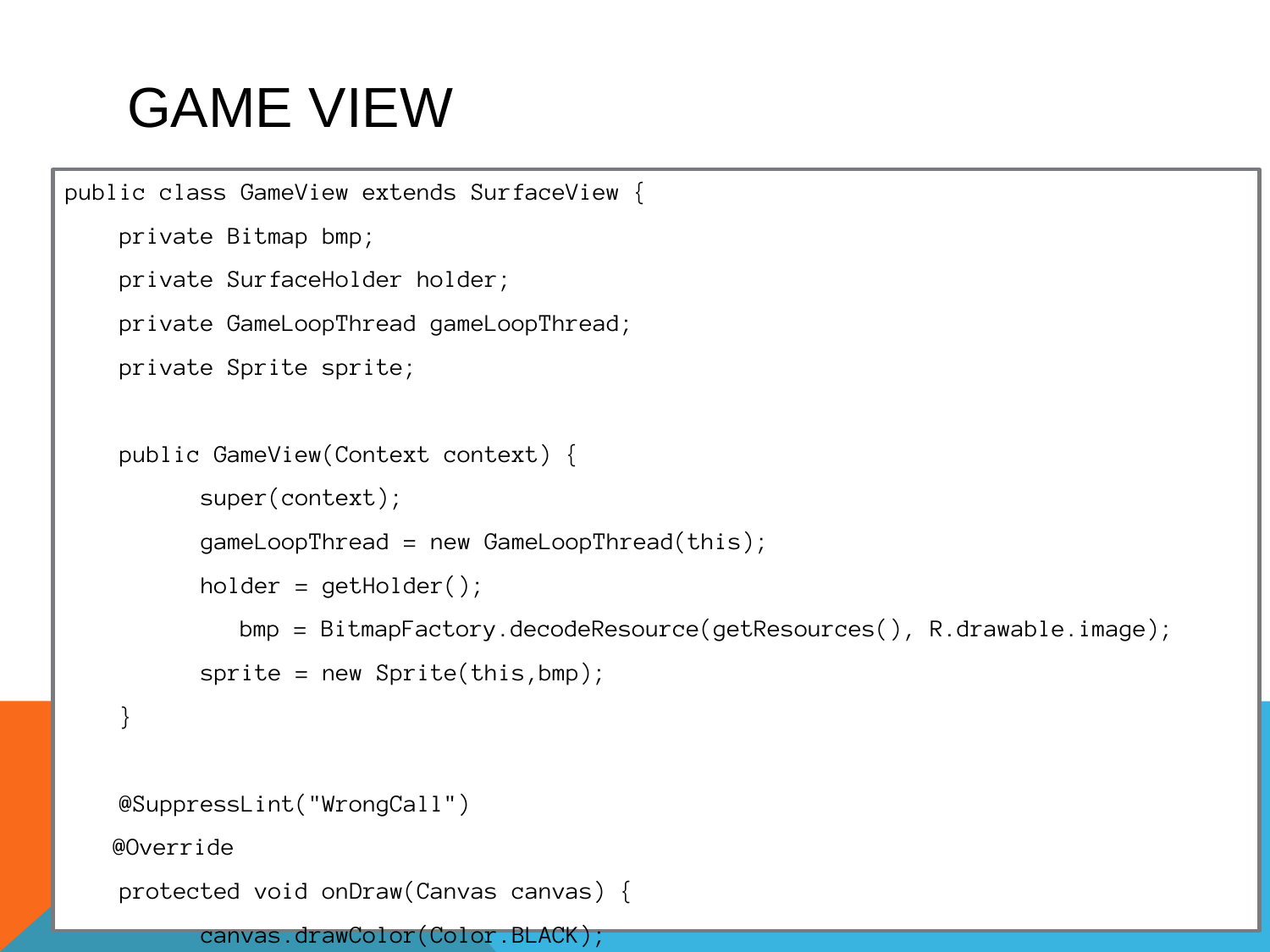

# Game View
public class GameView extends SurfaceView {
    private Bitmap bmp;
    private SurfaceHolder holder;
    private GameLoopThread gameLoopThread;
    private Sprite sprite;

    public GameView(Context context) {
          super(context);
          gameLoopThread = new GameLoopThread(this);
          holder = getHolder();
		bmp = BitmapFactory.decodeResource(getResources(), R.drawable.image);
          sprite = new Sprite(this,bmp);
    }

    @SuppressLint("WrongCall")
	@Override
    protected void onDraw(Canvas canvas) {
          canvas.drawColor(Color.BLACK);
          sprite.onDraw(canvas);
    }
}